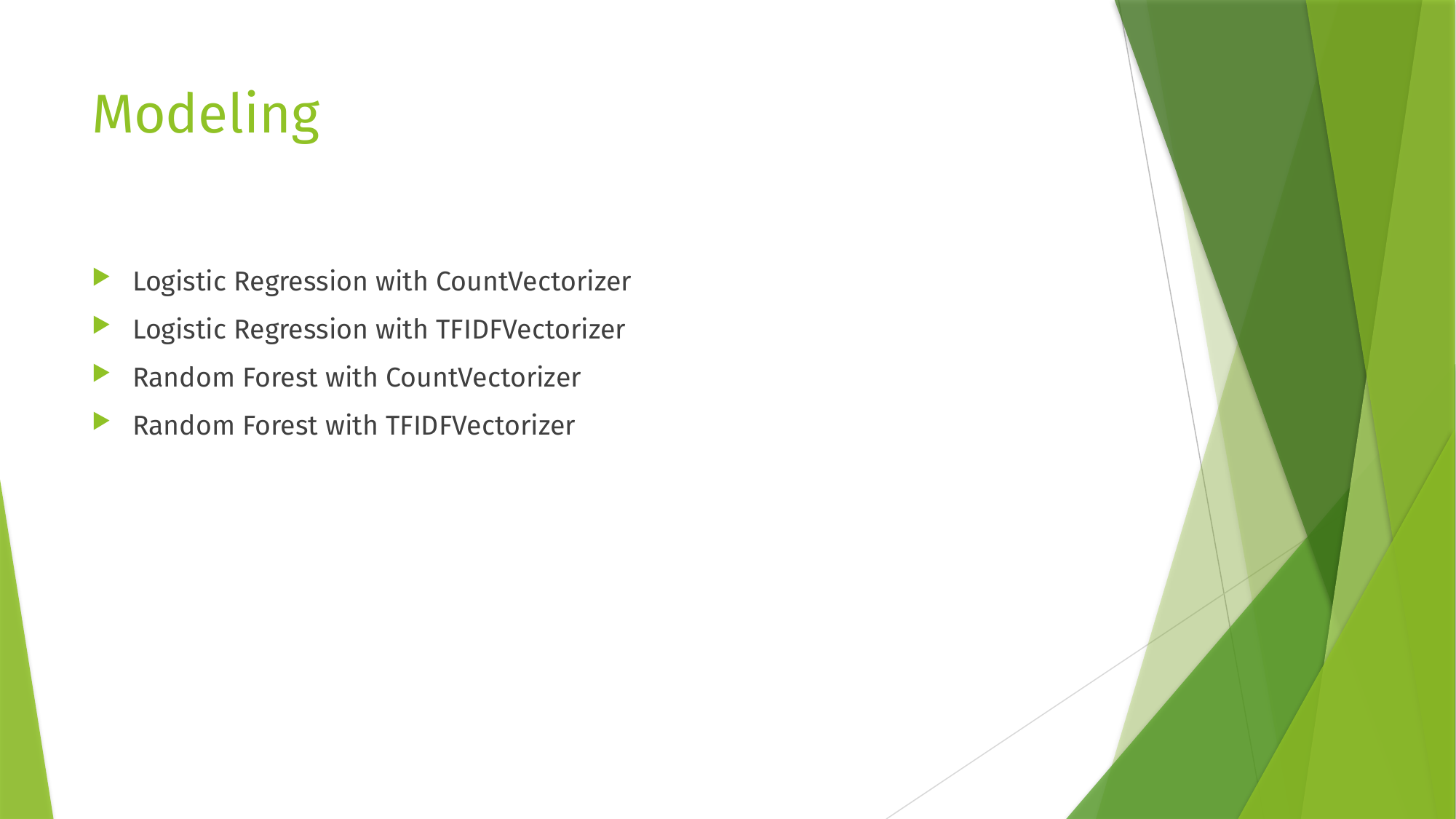

# Modeling
Logistic Regression with CountVectorizer
Logistic Regression with TFIDFVectorizer
Random Forest with CountVectorizer
Random Forest with TFIDFVectorizer